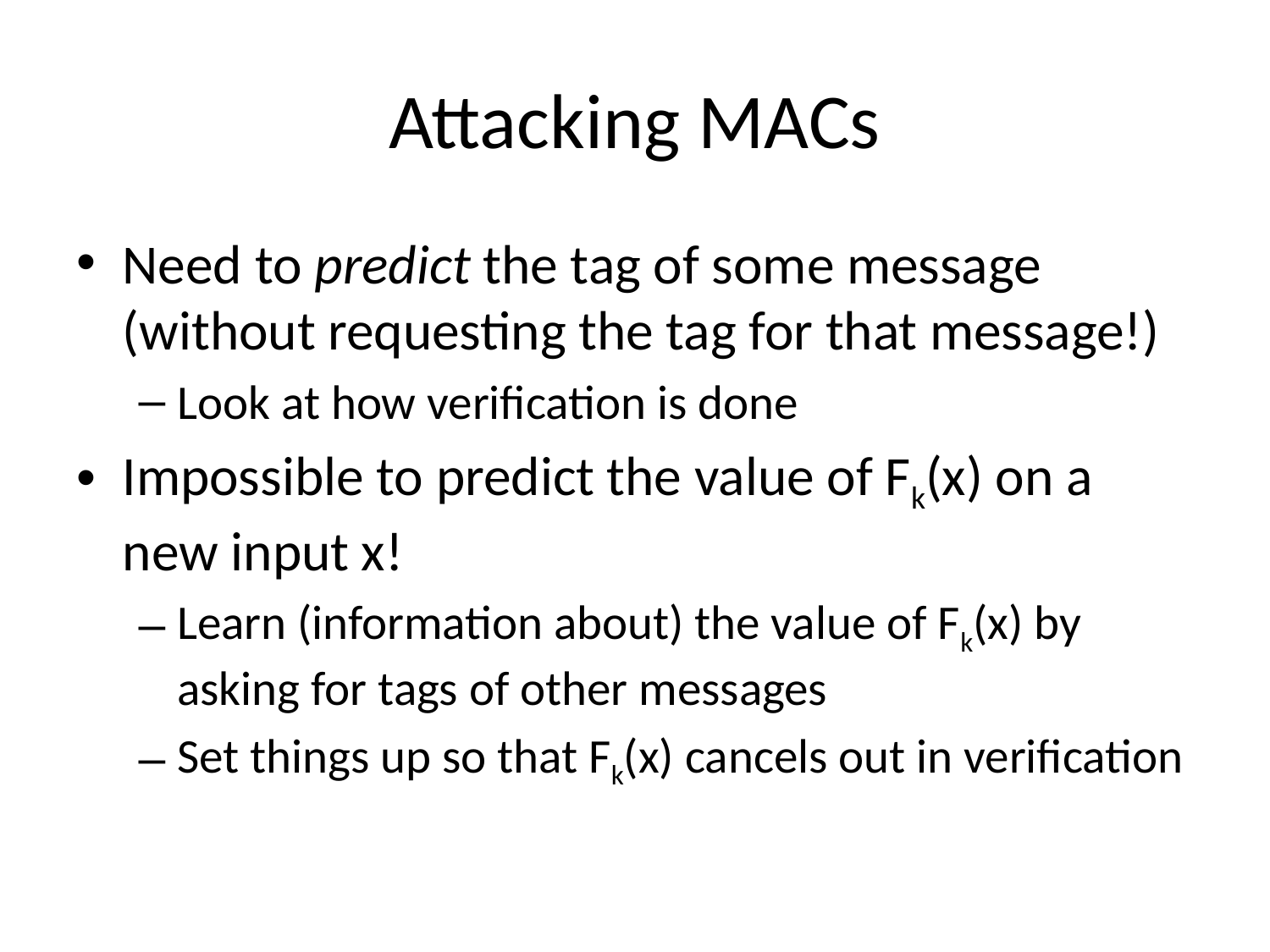

# Attacking MACs
Need to predict the tag of some message (without requesting the tag for that message!)
Look at how verification is done
Impossible to predict the value of Fk(x) on a new input x!
Learn (information about) the value of Fk(x) by asking for tags of other messages
Set things up so that Fk(x) cancels out in verification